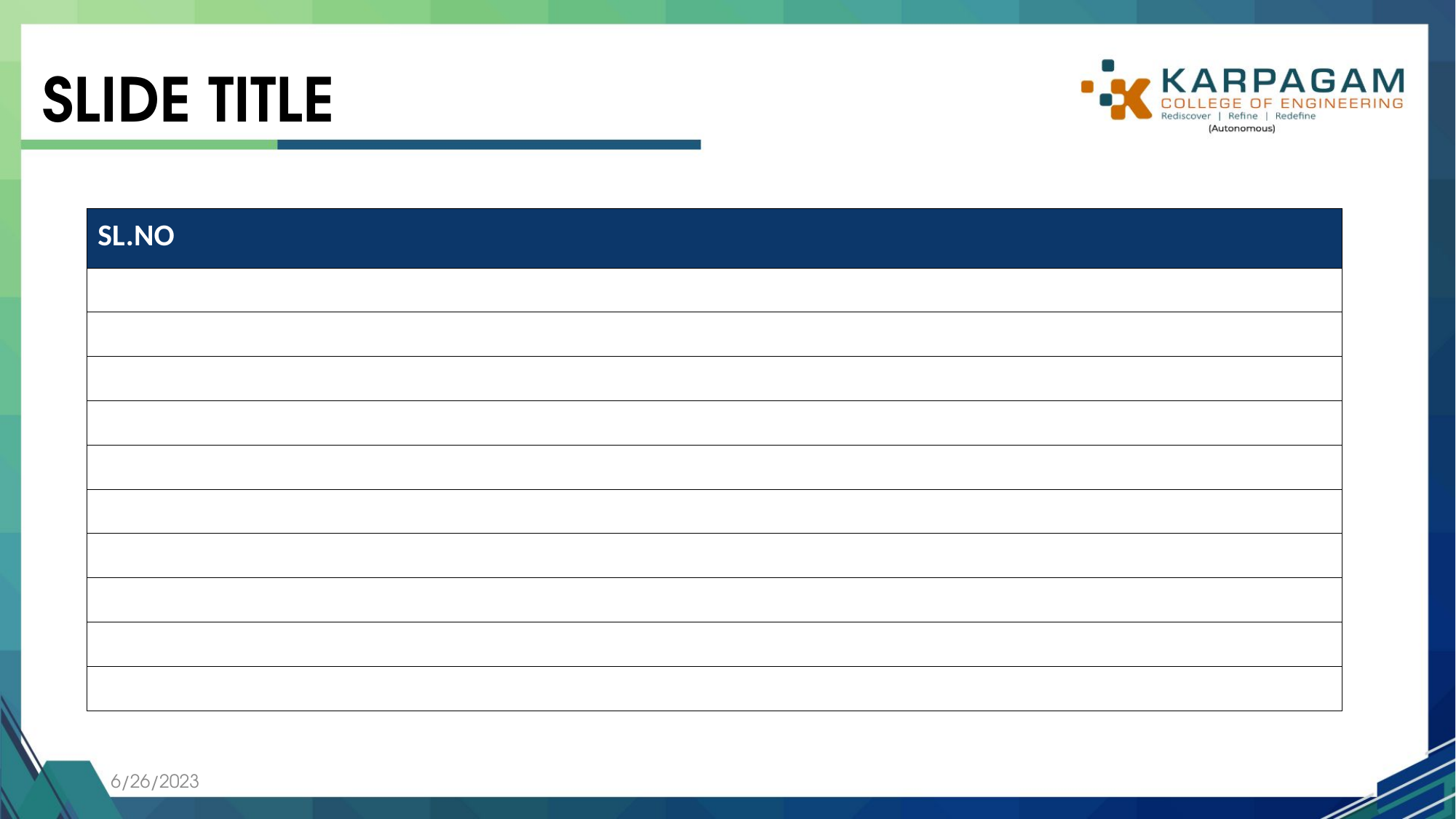

# SLIDE TITLE
| SL.NO |  |  |
| --- | --- | --- |
|  |  |  |
|  |  |  |
|  |  |  |
|  |  |  |
|  |  |  |
|  |  |  |
|  |  |  |
|  |  |  |
|  |  |  |
|  |  |  |
6/26/2023

4